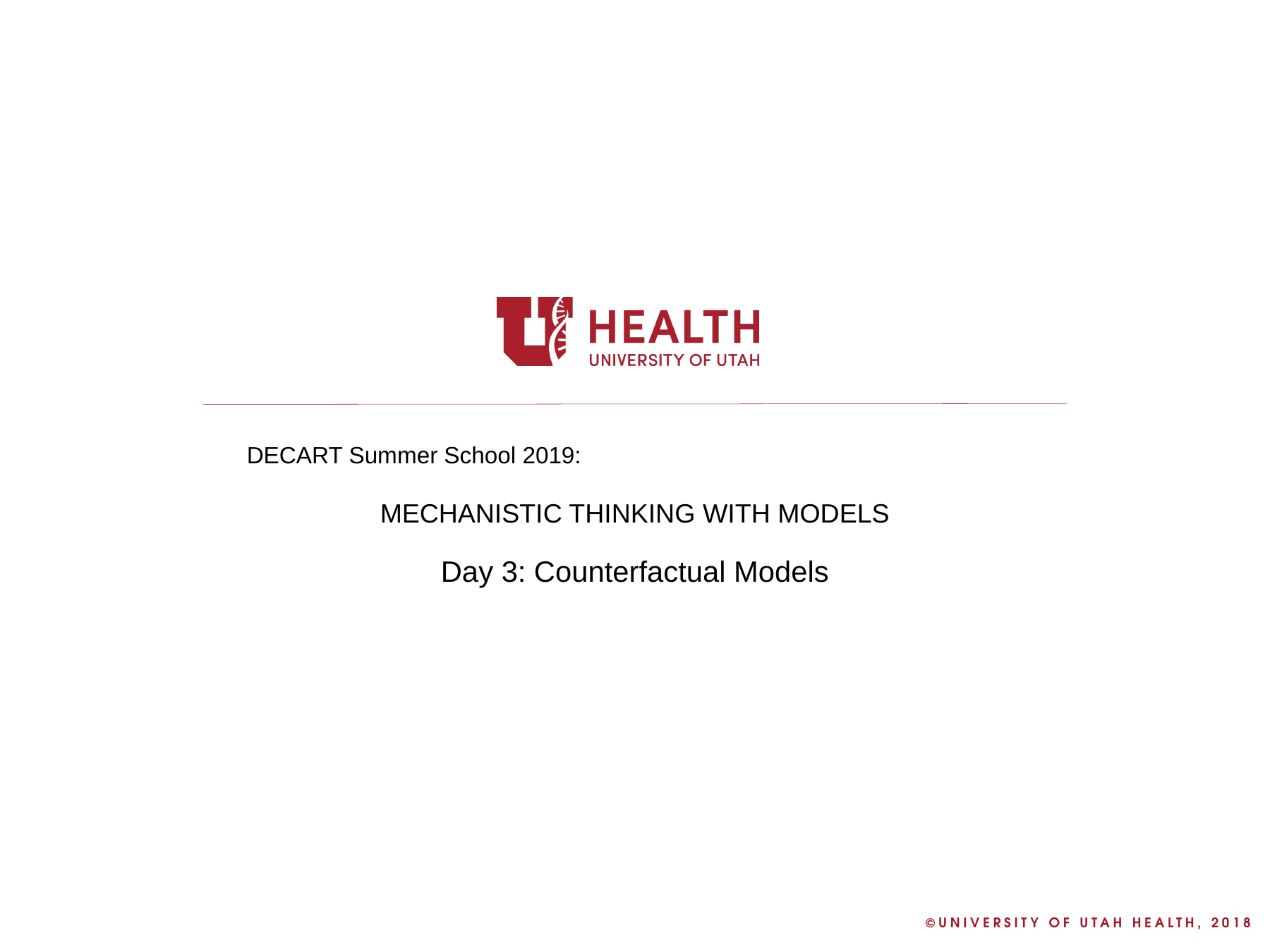

DECART Summer School 2019:

MECHANISTIC THINKING WITH MODELS

Day 3: Counterfactual Models